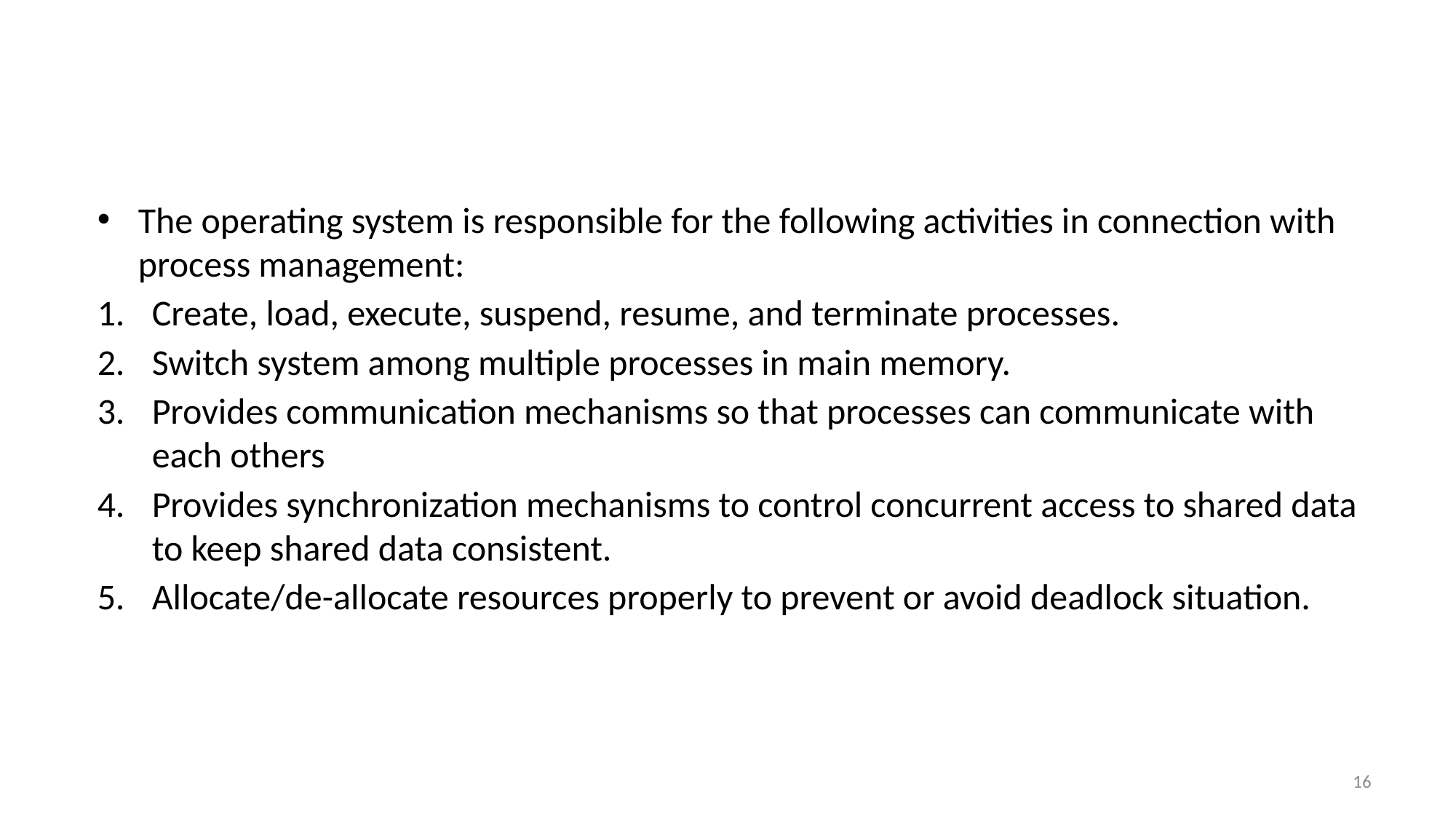

#
The operating system is responsible for the following activities in connection with process management:
Create, load, execute, suspend, resume, and terminate processes.
Switch system among multiple processes in main memory.
Provides communication mechanisms so that processes can communicate with each others
Provides synchronization mechanisms to control concurrent access to shared data to keep shared data consistent.
Allocate/de-allocate resources properly to prevent or avoid deadlock situation.

16